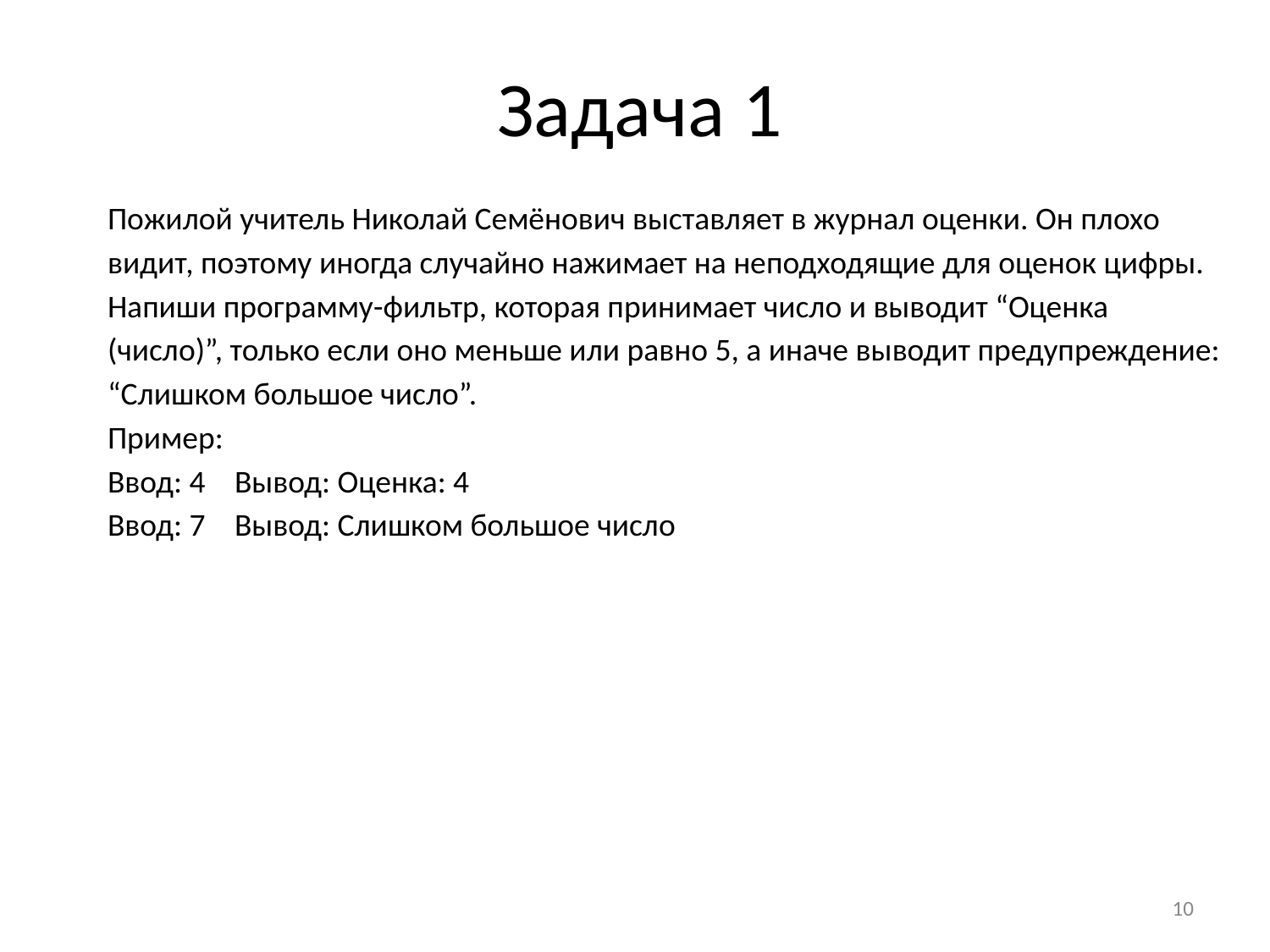

# Задача 1
Пожилой учитель Николай Семёнович выставляет в журнал оценки. Он плохо видит, поэтому иногда случайно нажимает на неподходящие для оценок цифры.
Напиши программу-фильтр, которая принимает число и выводит “Оценка (число)”, только если оно меньше или равно 5, а иначе выводит предупреждение: “Слишком большое число”.
Пример:
Ввод: 4	Вывод: Оценка: 4
Ввод: 7	Вывод: Слишком большое число

10